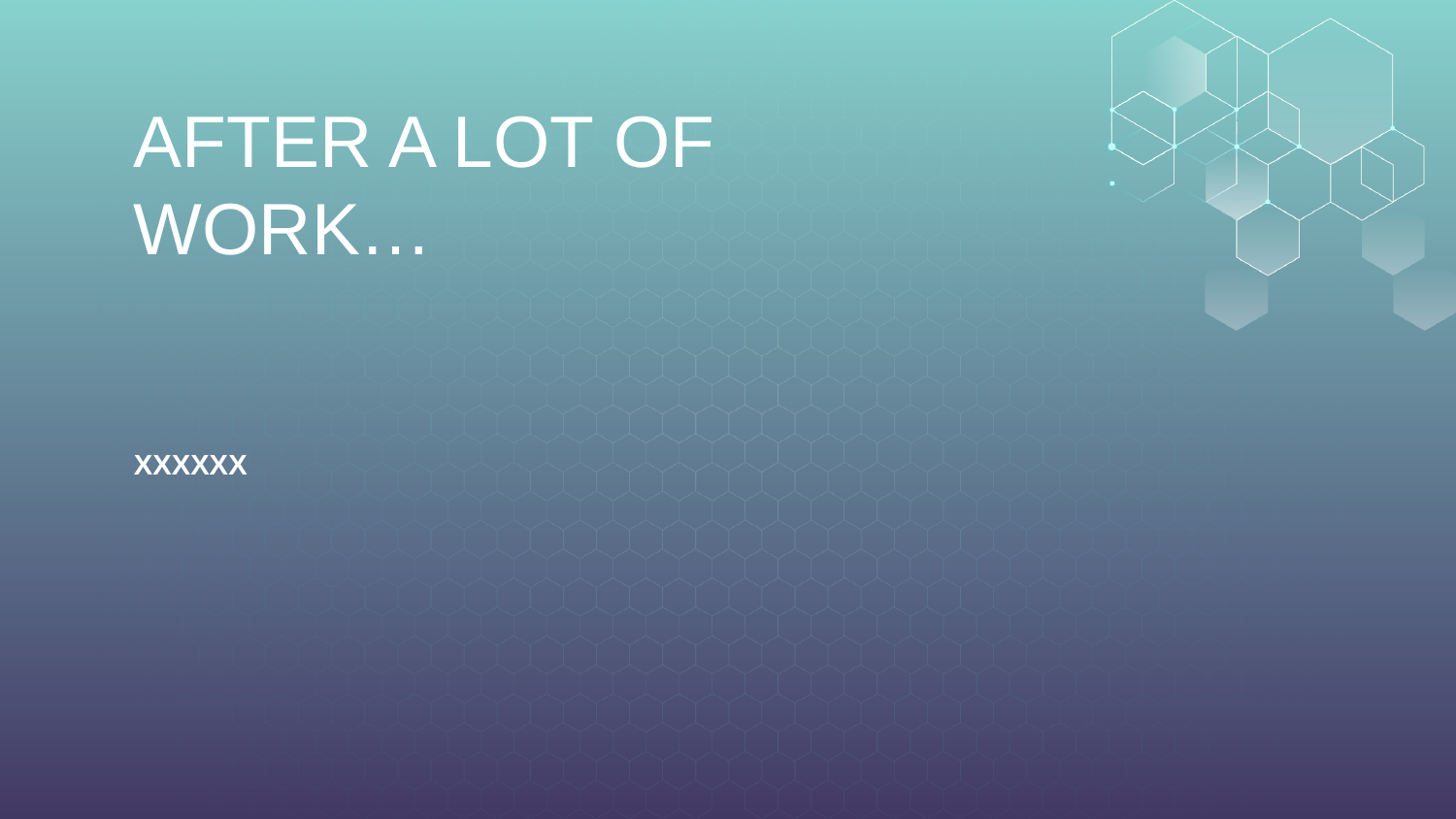

# AFTER A LOT OF WORK…
XXXXXX